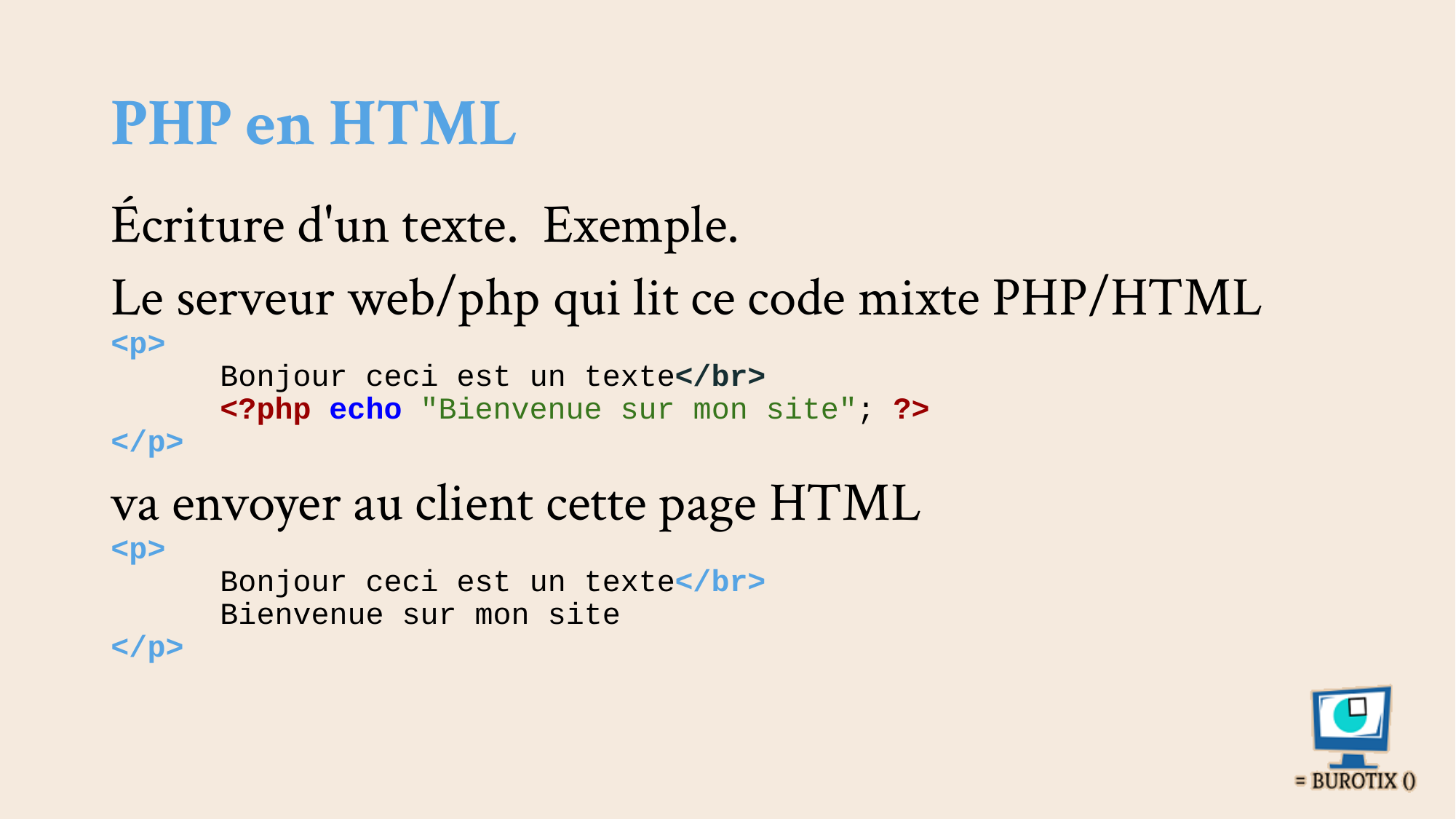

# PHP en HTML
Écriture d'un texte.  Exemple.
Le serveur web/php qui lit ce code mixte PHP/HTML
<p>
	Bonjour ceci est un texte</br>
	<?php echo "Bienvenue sur mon site"; ?>
</p>
va envoyer au client cette page HTML
<p>
	Bonjour ceci est un texte</br>
	Bienvenue sur mon site
</p>